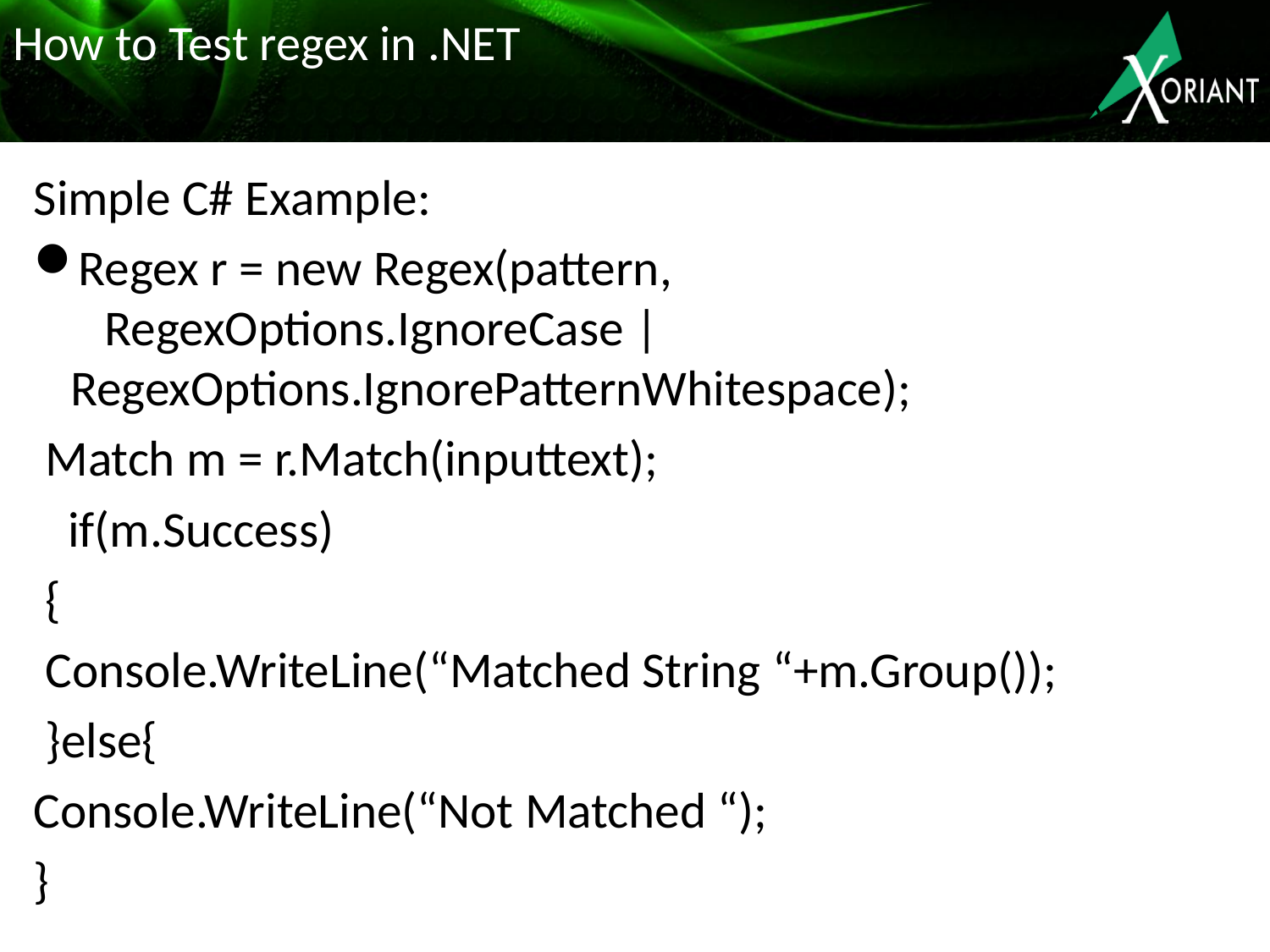

# How to Test regex in .NET
Simple C# Example:
Regex r = new Regex(pattern,    RegexOptions.IgnoreCase | RegexOptions.IgnorePatternWhitespace);
 Match m = r.Match(inputtext);
   if(m.Success)
 {
 Console.WriteLine(“Matched String “+m.Group());
 }else{
Console.WriteLine(“Not Matched “);
}